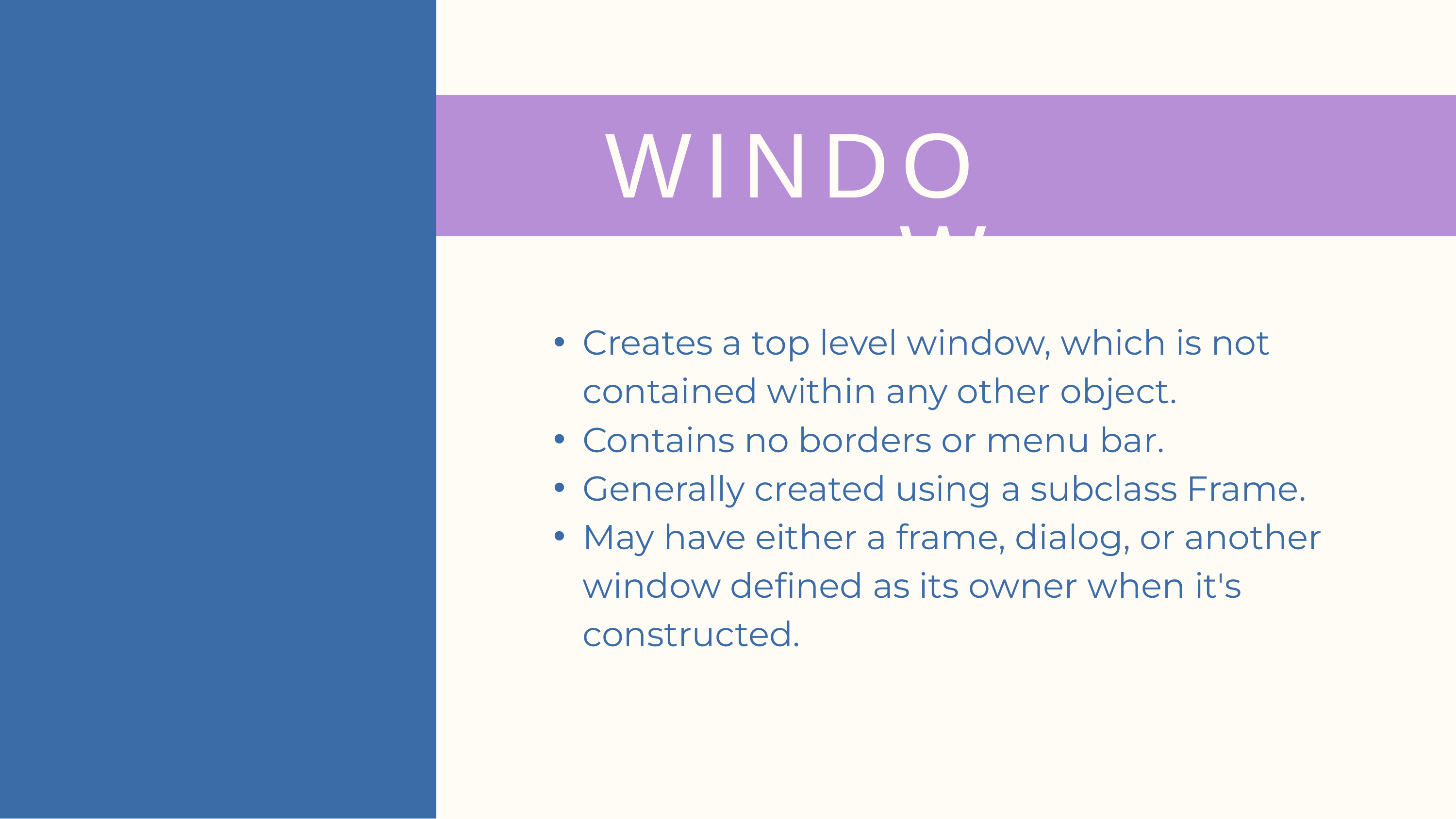

WINDOW
Creates a top level window, which is not contained within any other object.
Contains no borders or menu bar.
Generally created using a subclass Frame.
May have either a frame, dialog, or another window defined as its owner when it's constructed.